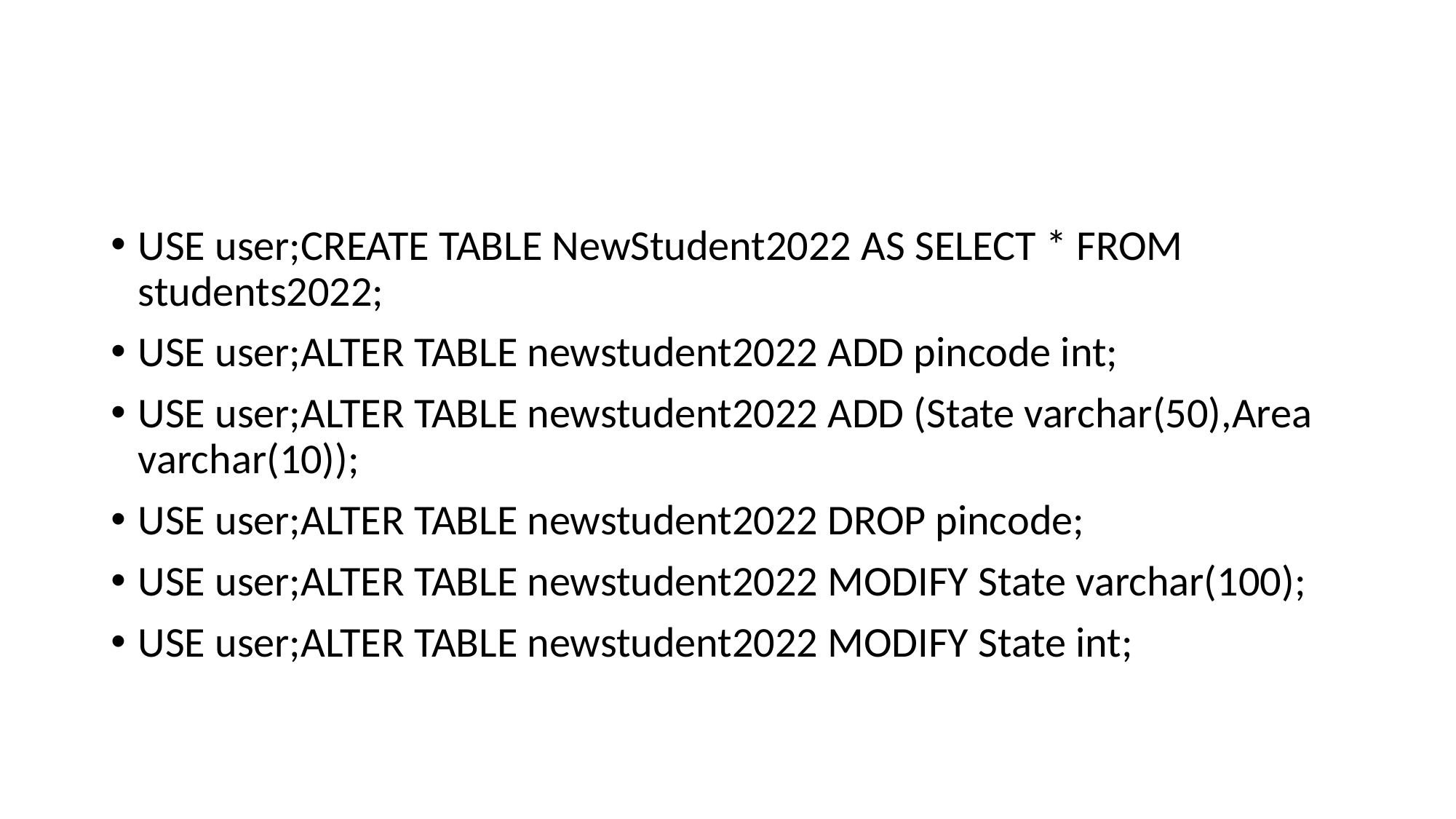

#
USE user;CREATE TABLE NewStudent2022 AS SELECT * FROM students2022;
USE user;ALTER TABLE newstudent2022 ADD pincode int;
USE user;ALTER TABLE newstudent2022 ADD (State varchar(50),Area varchar(10));
USE user;ALTER TABLE newstudent2022 DROP pincode;
USE user;ALTER TABLE newstudent2022 MODIFY State varchar(100);
USE user;ALTER TABLE newstudent2022 MODIFY State int;